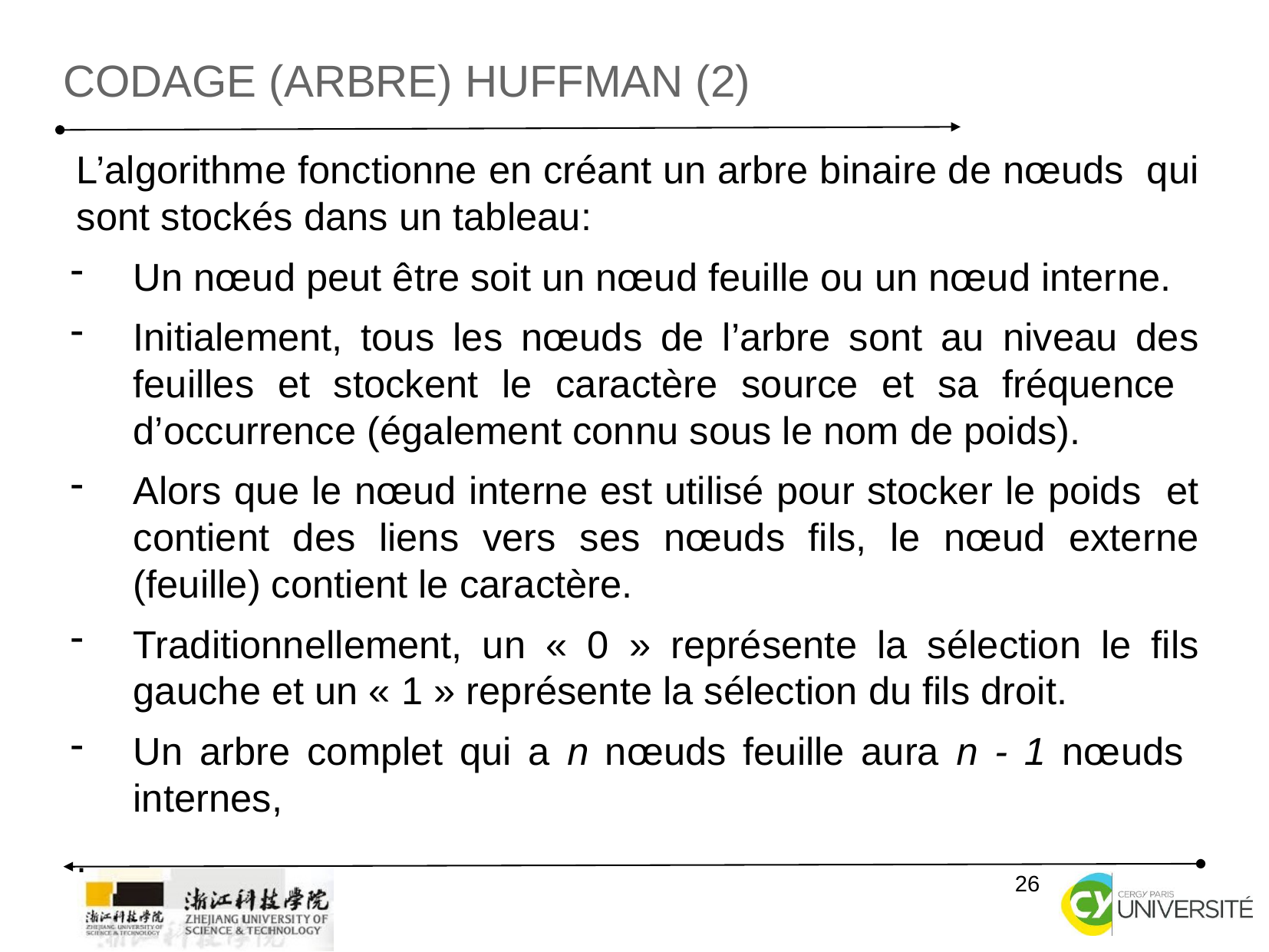

Codage (arbre) Huffman (2)
L’algorithme fonctionne en créant un arbre binaire de nœuds  qui sont stockés dans un tableau:
Un nœud peut être soit un nœud feuille ou un nœud interne.
Initialement, tous les nœuds de l’arbre sont au niveau des feuilles et stockent le caractère source et sa fréquence  d’occurrence (également connu sous le nom de poids).
Alors que le nœud interne est utilisé pour stocker le poids  et contient des liens vers ses nœuds fils, le nœud externe (feuille) contient le caractère.
Traditionnellement, un « 0 » représente la sélection le fils gauche et un « 1 » représente la sélection du fils droit.
Un arbre complet qui a n nœuds feuille aura n - 1 nœuds  internes,
.